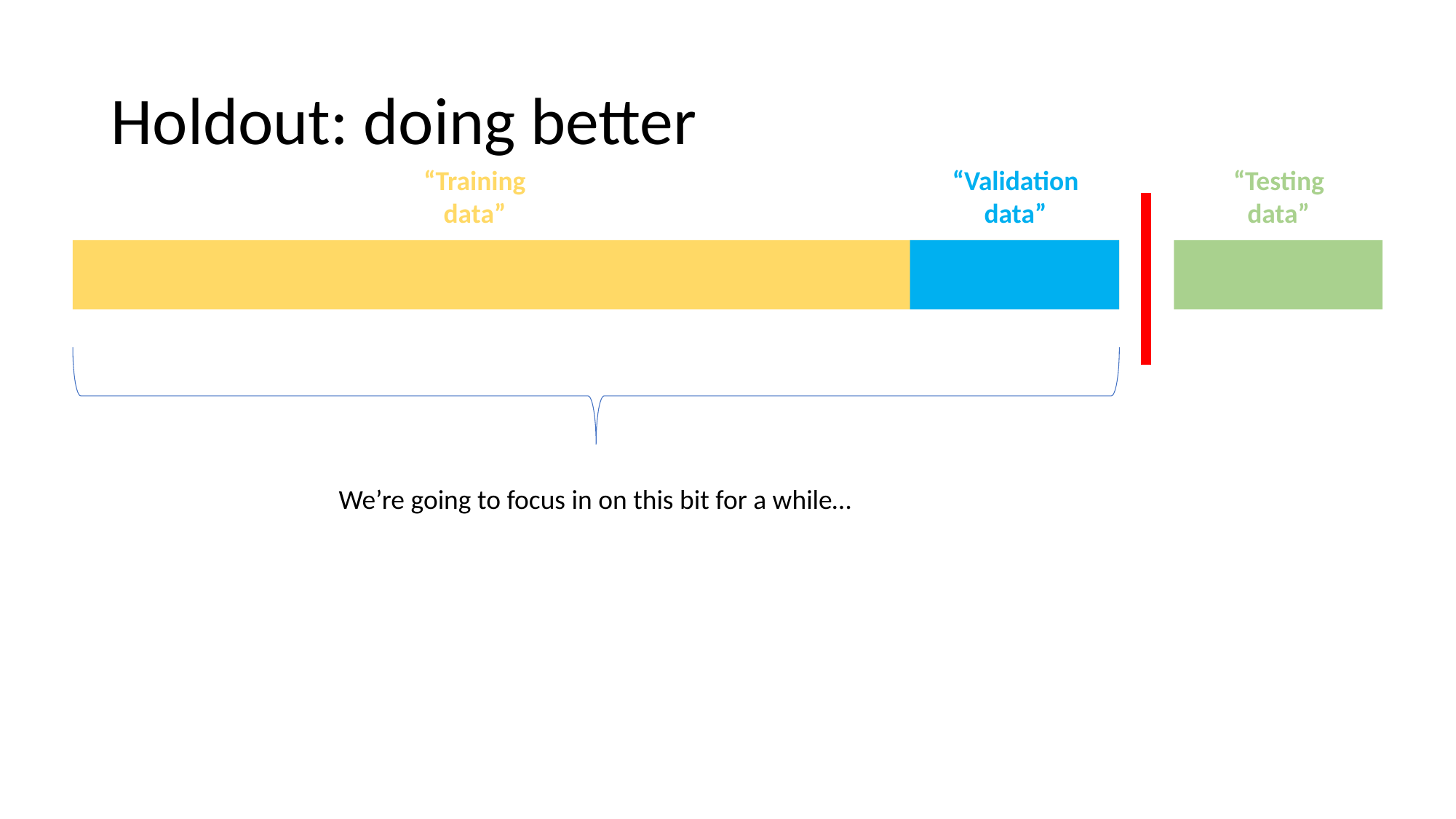

# Holdout: doing better
“Training data”
“Validation data”
“Testing data”

We’re going to focus in on this bit for a while…